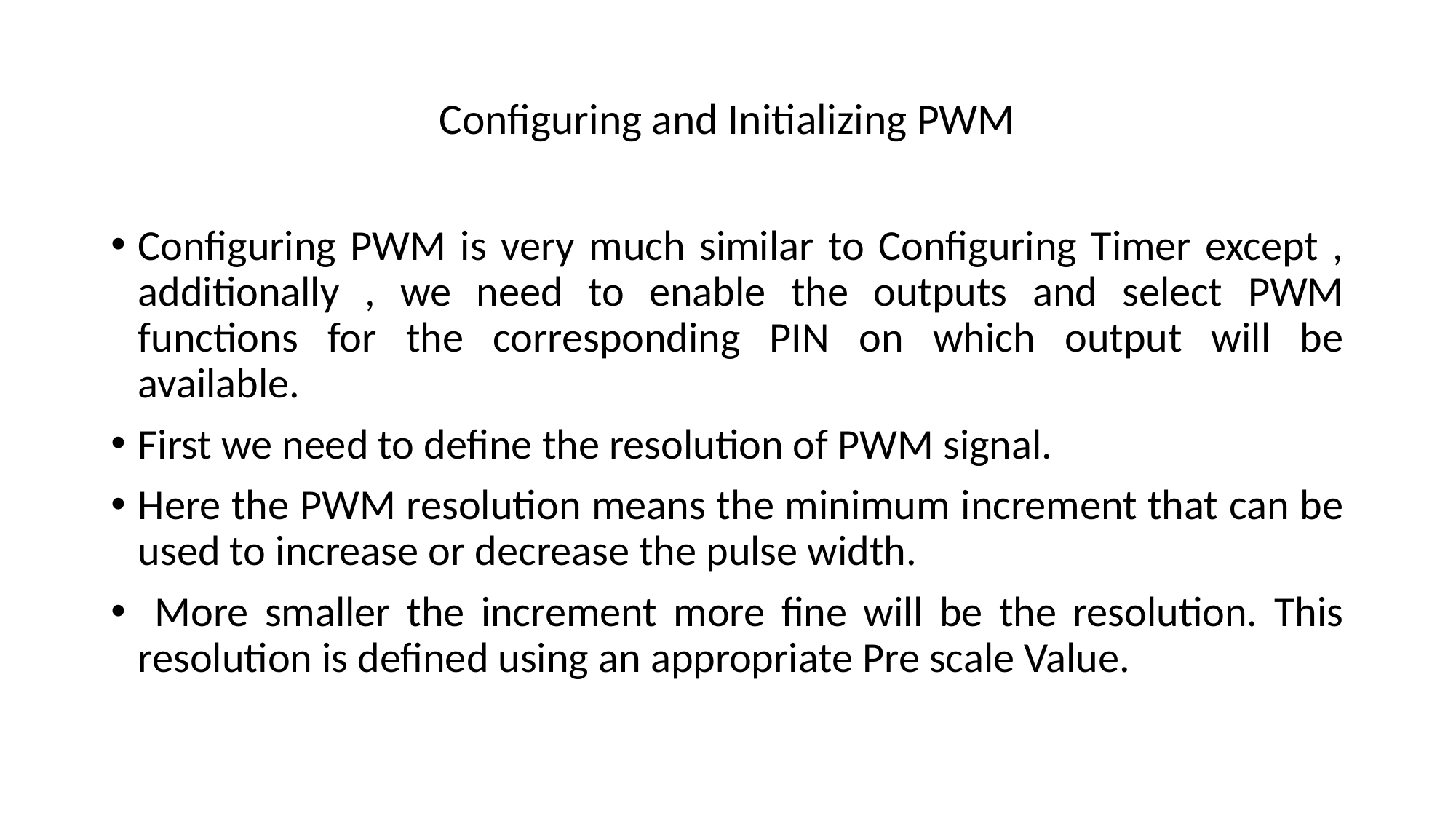

# Configuring and Initializing PWM
Configuring PWM is very much similar to Configuring Timer except , additionally , we need to enable the outputs and select PWM functions for the corresponding PIN on which output will be available.
First we need to define the resolution of PWM signal.
Here the PWM resolution means the minimum increment that can be used to increase or decrease the pulse width.
 More smaller the increment more fine will be the resolution. This resolution is defined using an appropriate Pre scale Value.